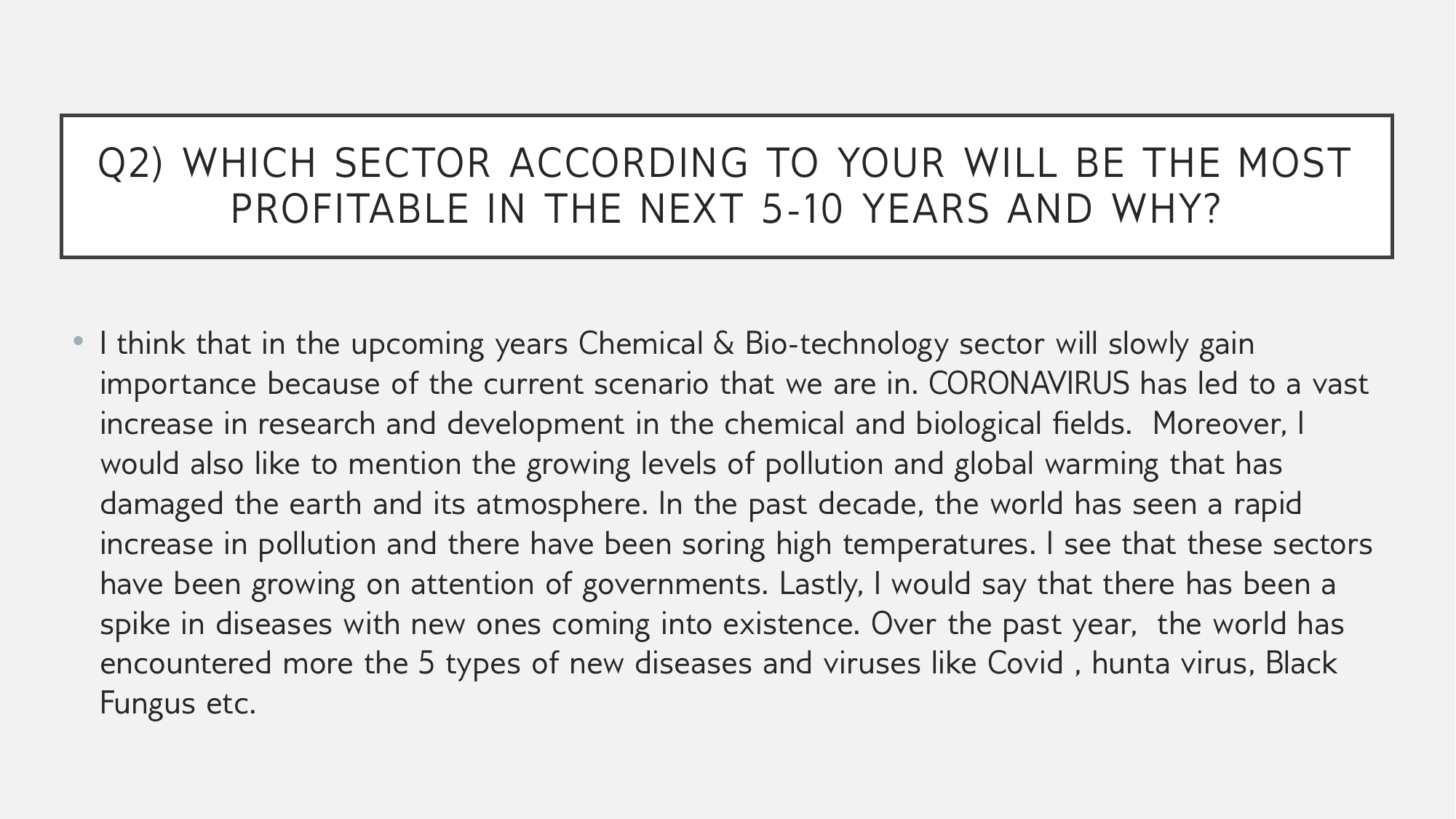

# Q2) Which sector according to your will be the most profitable in the next 5-10 years and why?
I think that in the upcoming years Chemical & Bio-technology sector will slowly gain importance because of the current scenario that we are in. CORONAVIRUS has led to a vast increase in research and development in the chemical and biological fields.  Moreover, I would also like to mention the growing levels of pollution and global warming that has damaged the earth and its atmosphere. In the past decade, the world has seen a rapid increase in pollution and there have been soring high temperatures. I see that these sectors have been growing on attention of governments. Lastly, I would say that there has been a spike in diseases with new ones coming into existence. Over the past year,  the world has encountered more the 5 types of new diseases and viruses like Covid , hunta virus, Black Fungus etc.